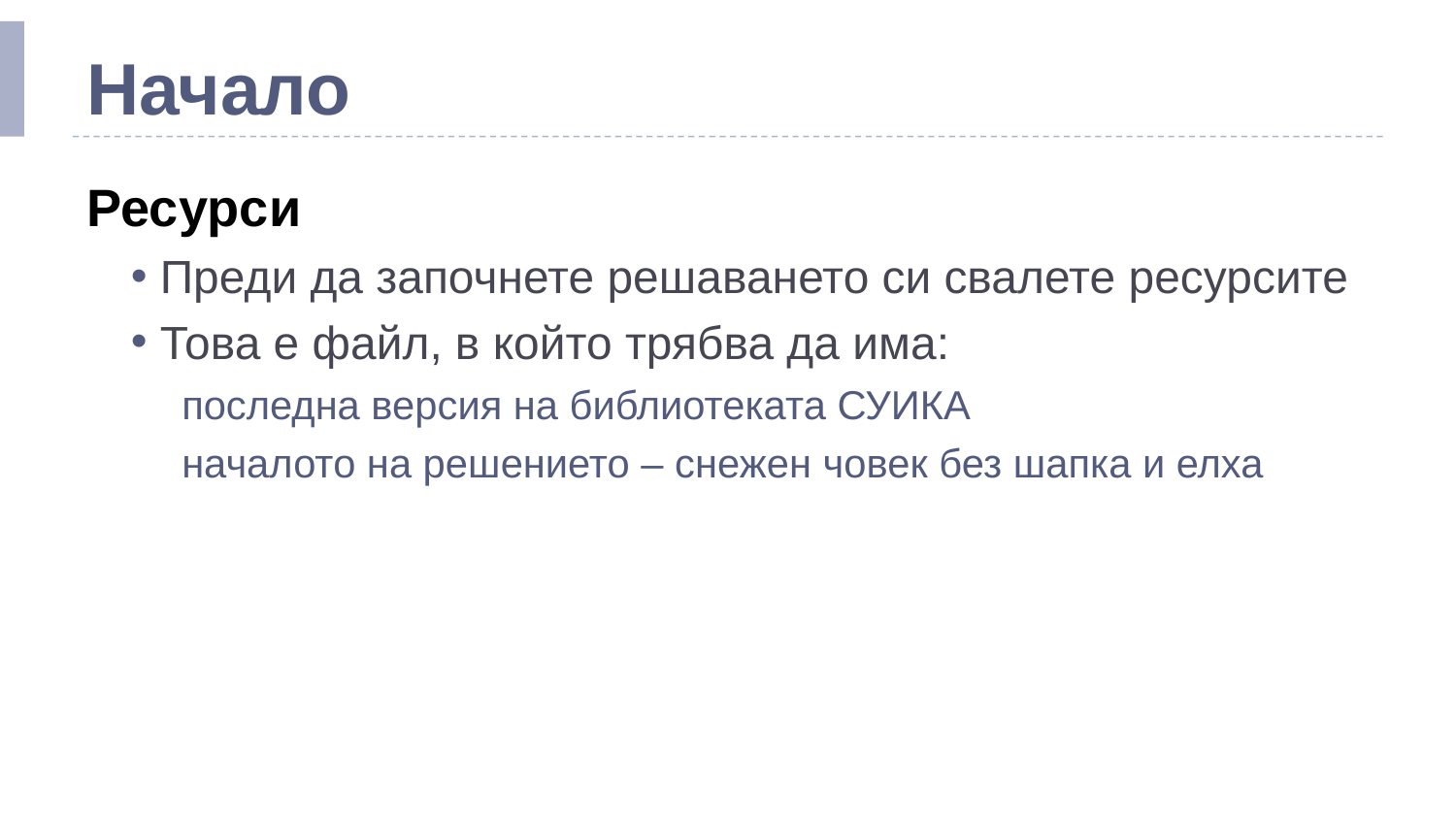

# Начало
Ресурси
Преди да започнете решаването си свалете ресурсите
Това е файл, в който трябва да има:
последна версия на библиотеката СУИКА
началото на решението ‒ снежен човек без шапка и елха